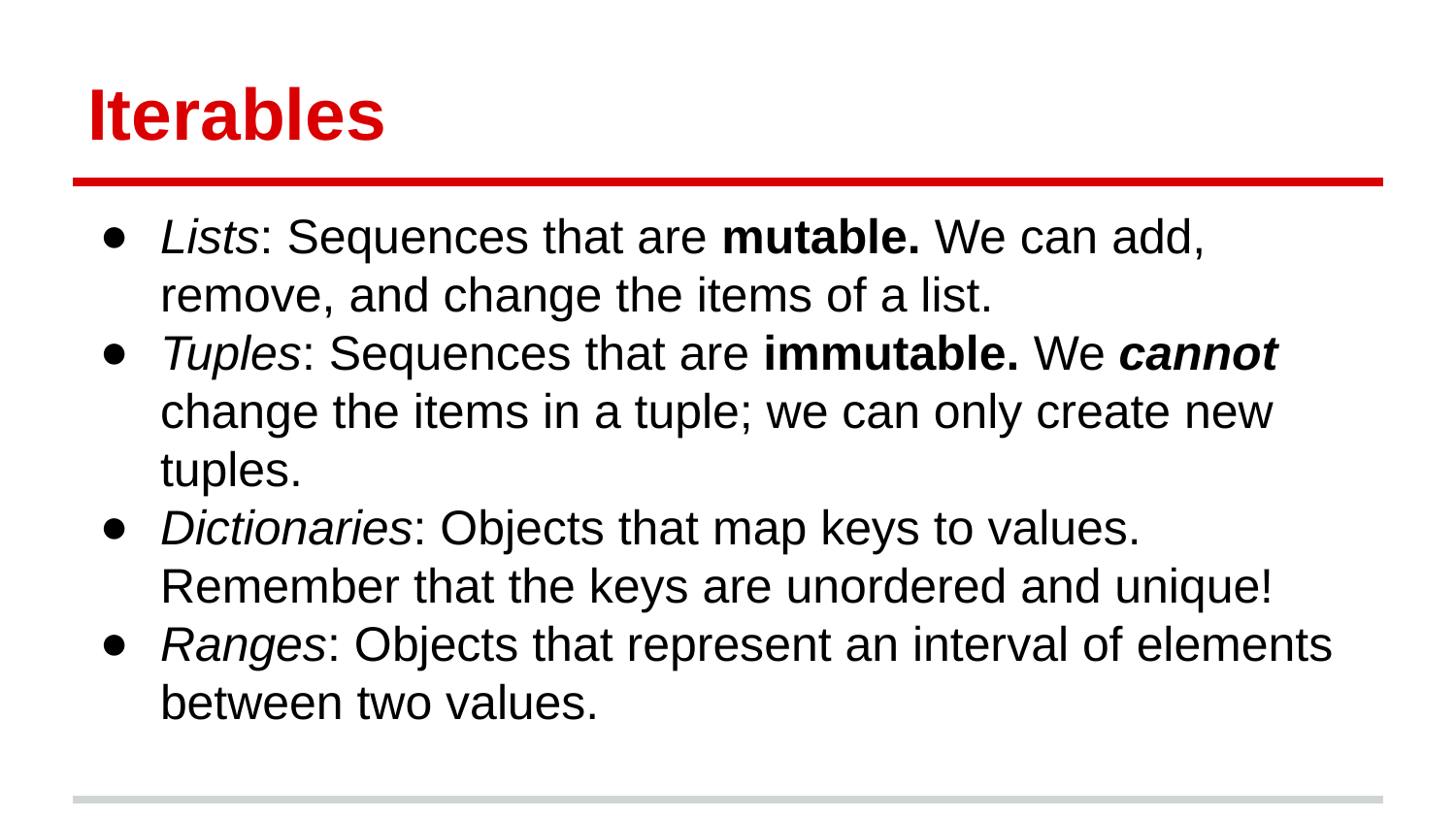

# Iterables
Lists: Sequences that are mutable. We can add, remove, and change the items of a list.
Tuples: Sequences that are immutable. We cannot change the items in a tuple; we can only create new tuples.
Dictionaries: Objects that map keys to values. Remember that the keys are unordered and unique!
Ranges: Objects that represent an interval of elements between two values.